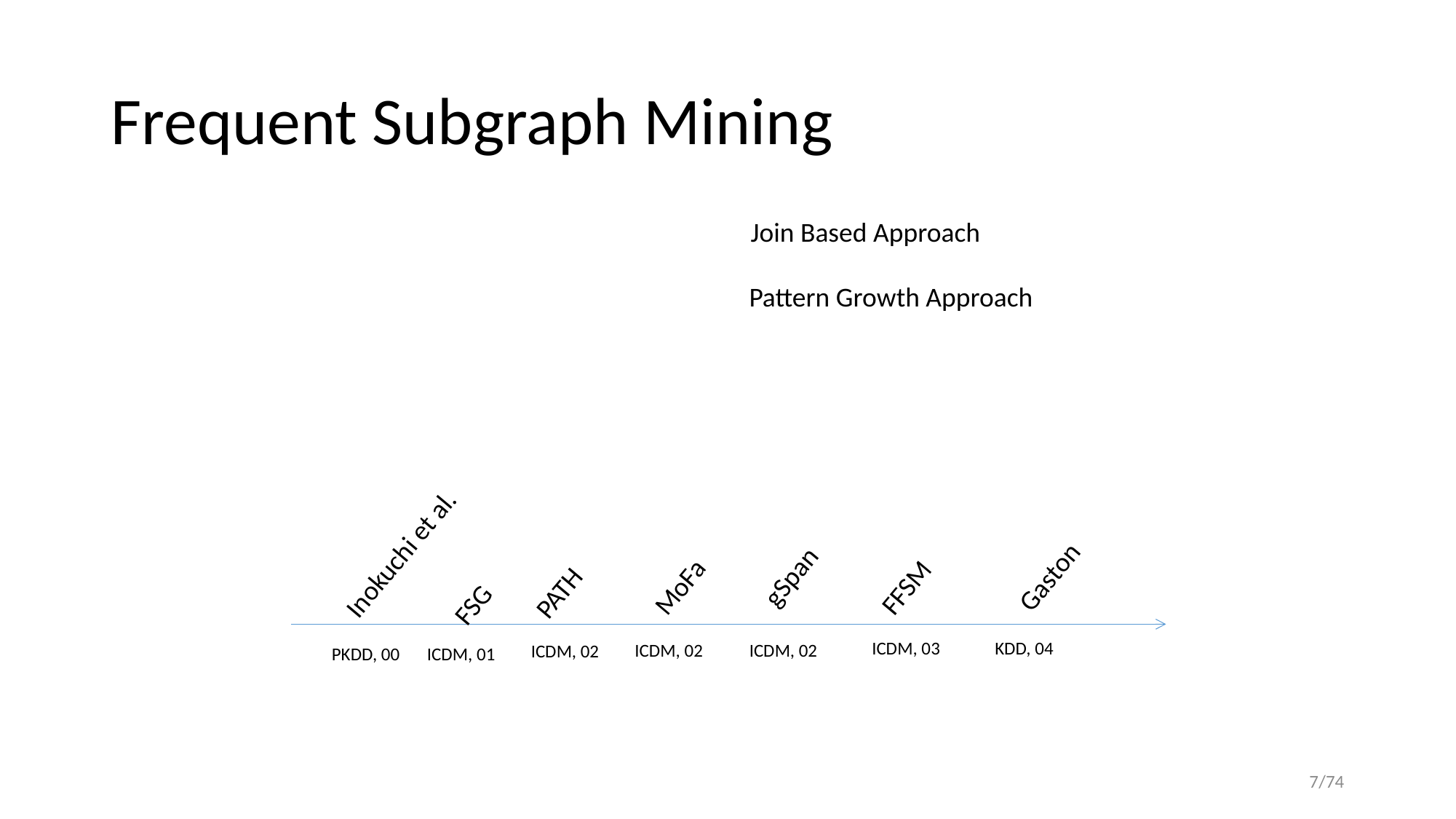

# Frequent Subgraph Mining
Join Based Approach

Pattern Growth Approach
gSpan
MoFa
FFSM
Inokuchi et al.
PATH
FSG
Gaston
KDD, 04
ICDM, 03
ICDM, 02
ICDM, 02
ICDM, 02
ICDM, 01
PKDD, 00
7/74